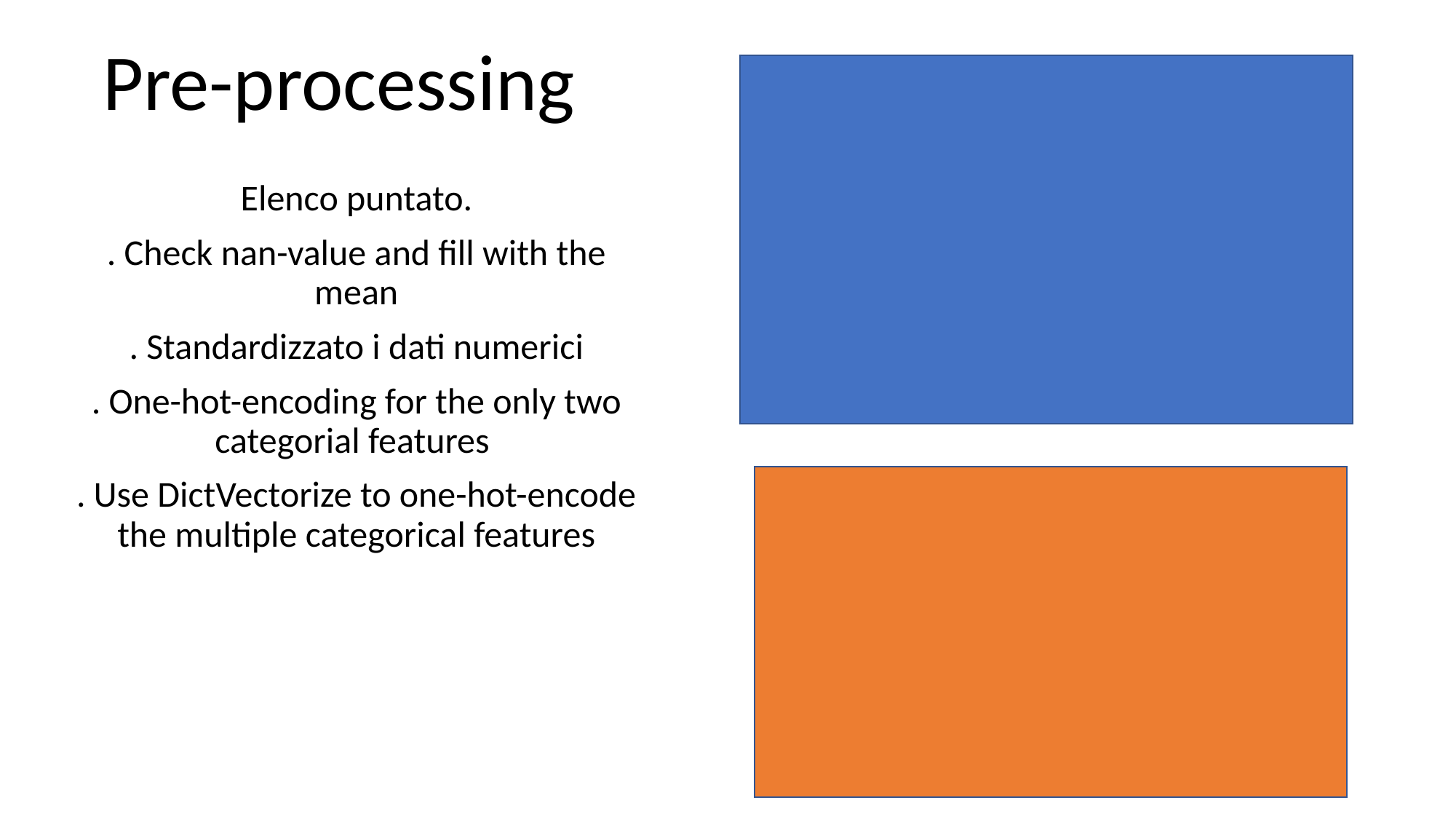

# Pre-processing

Elenco puntato.
. Check nan-value and fill with the mean
. Standardizzato i dati numerici
. One-hot-encoding for the only two categorial features
. Use DictVectorize to one-hot-encode the multiple categorical features